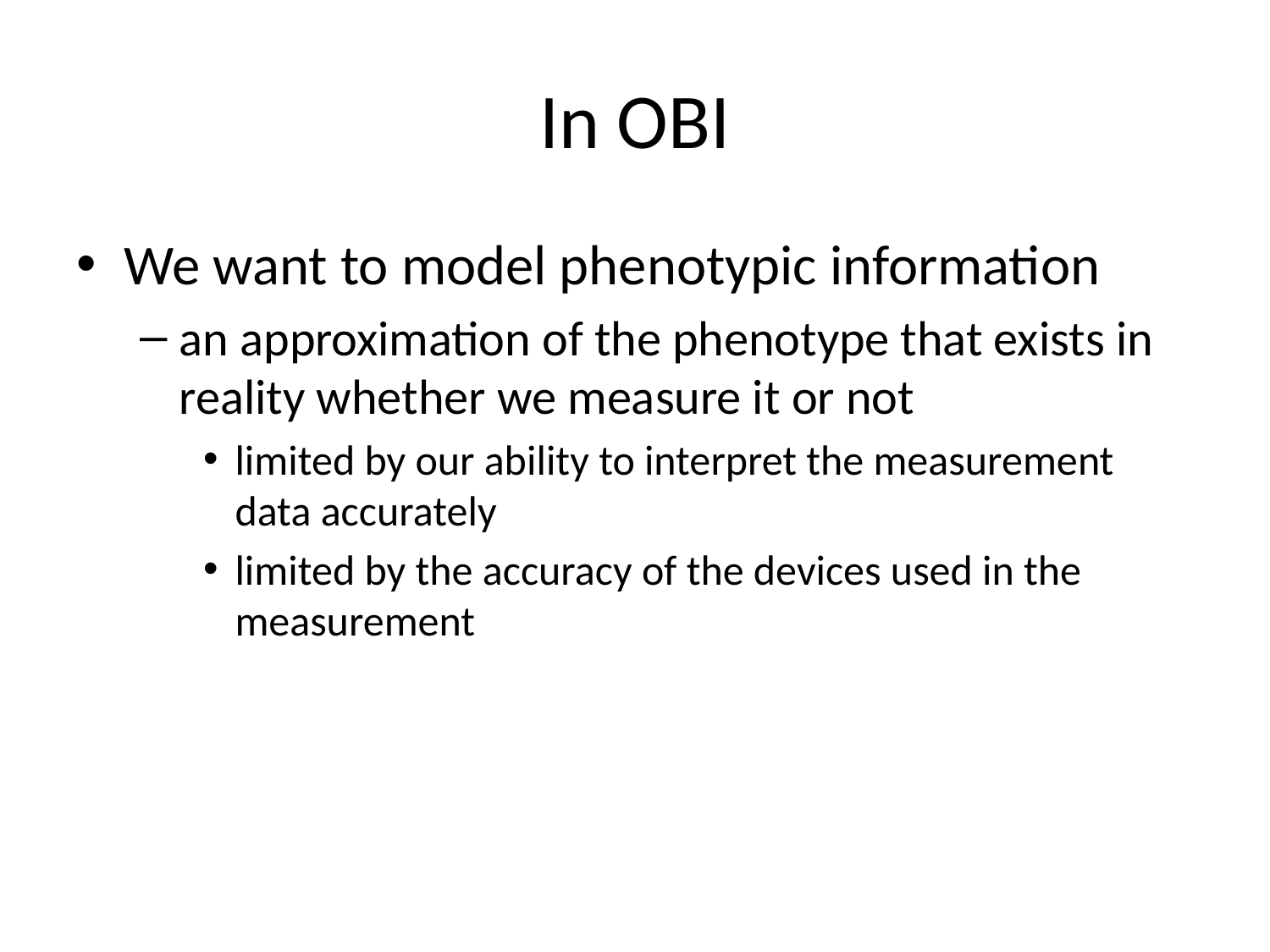

# In OBI
We want to model phenotypic information
an approximation of the phenotype that exists in reality whether we measure it or not
limited by our ability to interpret the measurement data accurately
limited by the accuracy of the devices used in the measurement